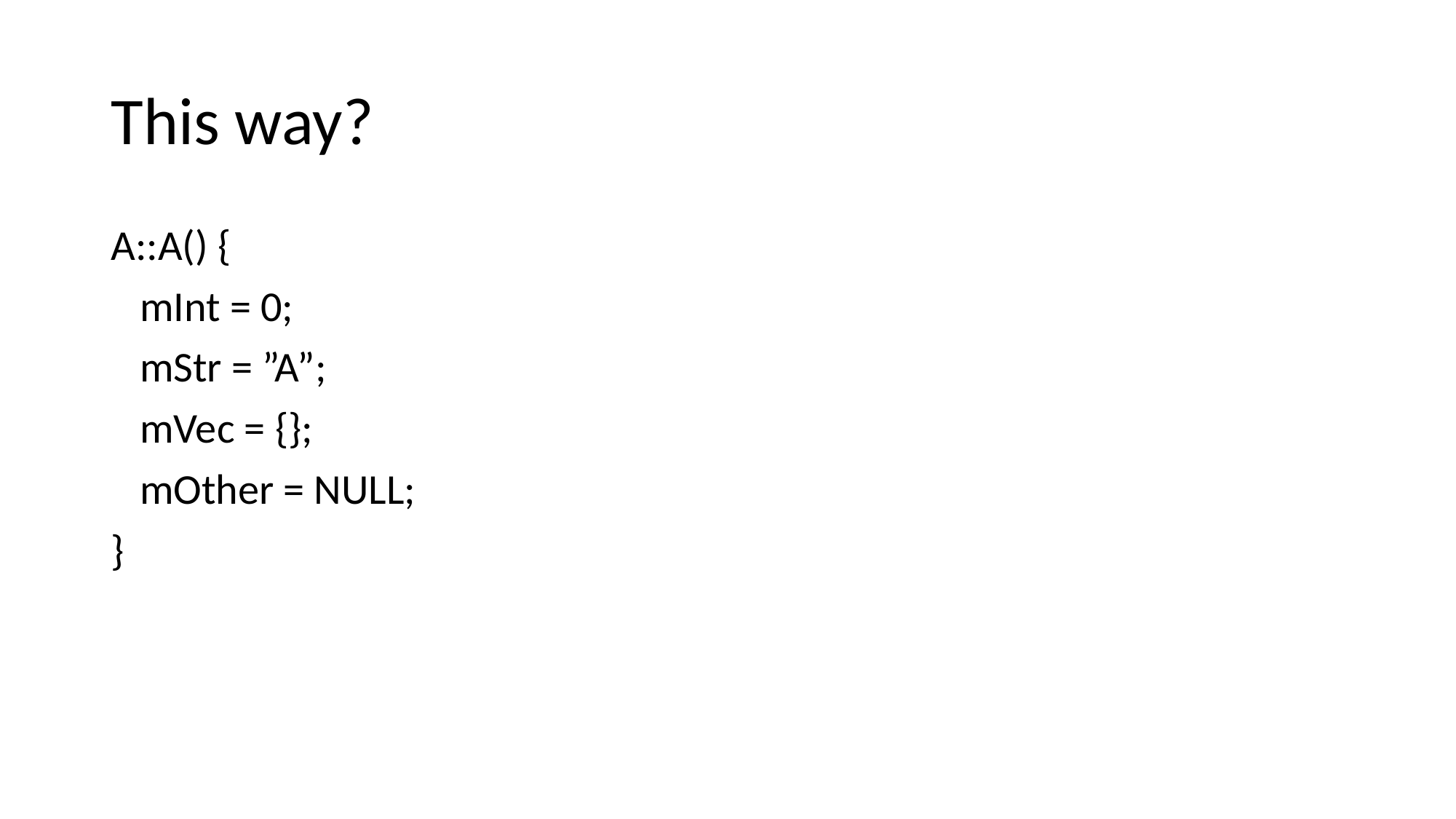

# This way?
A::A() {
   mInt = 0;
   mStr = ”A”;
   mVec = {};
   mOther = NULL;
}